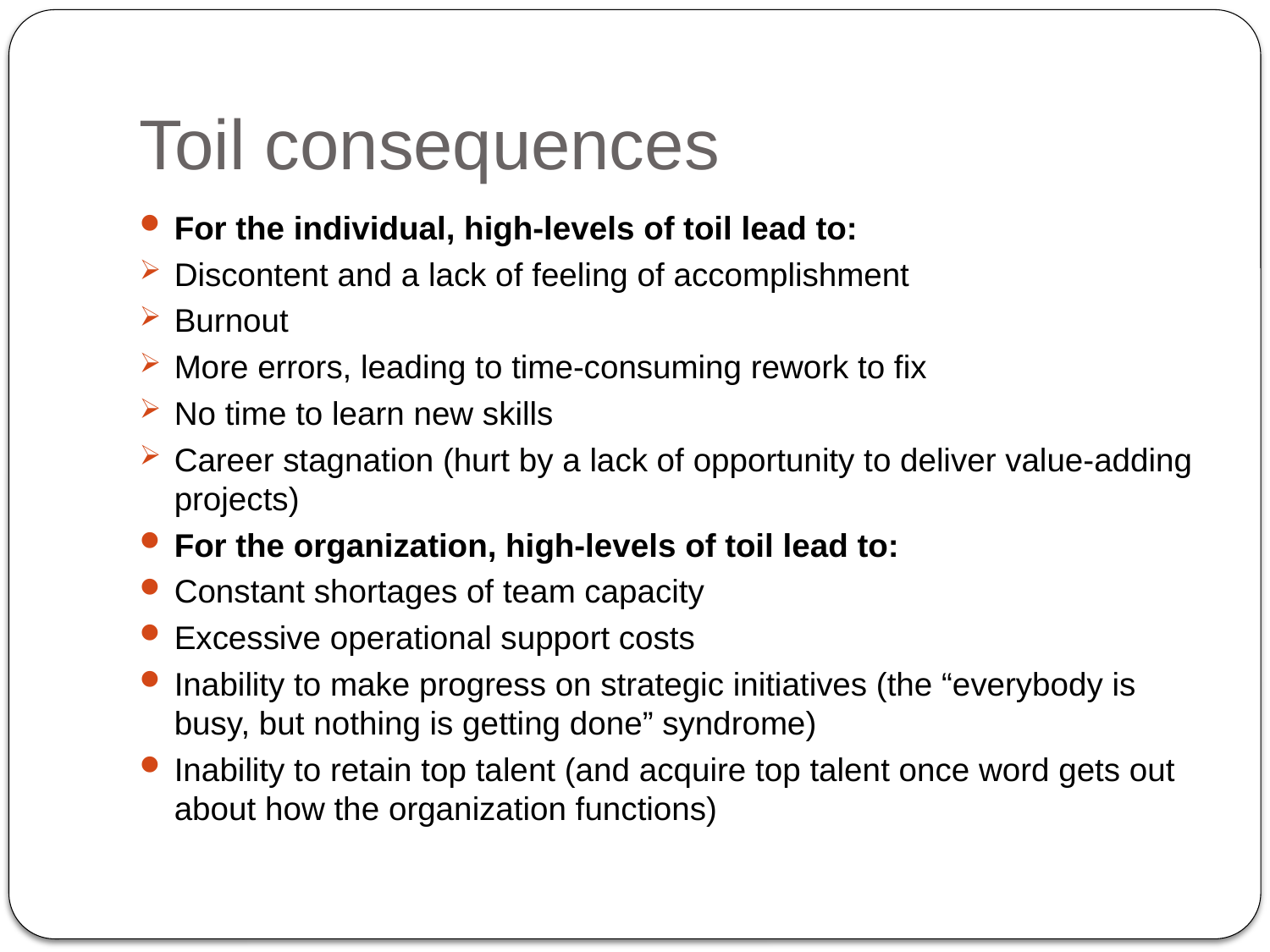

# Toil consequences
For the individual, high-levels of toil lead to:
Discontent and a lack of feeling of accomplishment
Burnout
More errors, leading to time-consuming rework to fix
No time to learn new skills
Career stagnation (hurt by a lack of opportunity to deliver value-adding projects)
For the organization, high-levels of toil lead to:
Constant shortages of team capacity
Excessive operational support costs
Inability to make progress on strategic initiatives (the “everybody is busy, but nothing is getting done” syndrome)
Inability to retain top talent (and acquire top talent once word gets out about how the organization functions)